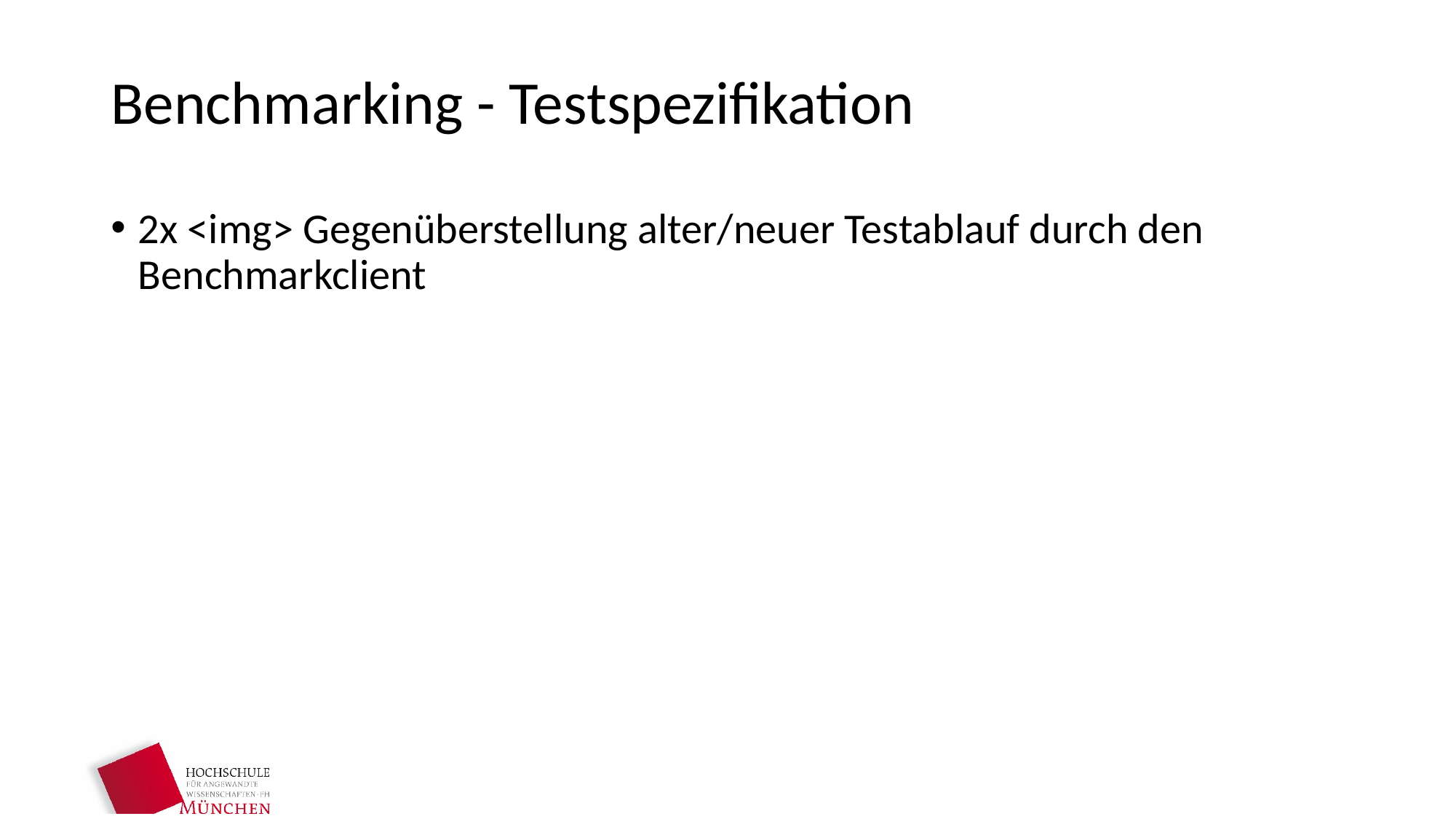

# Benchmarking - Testspezifikation
2x <img> Gegenüberstellung alter/neuer Testablauf durch den Benchmarkclient